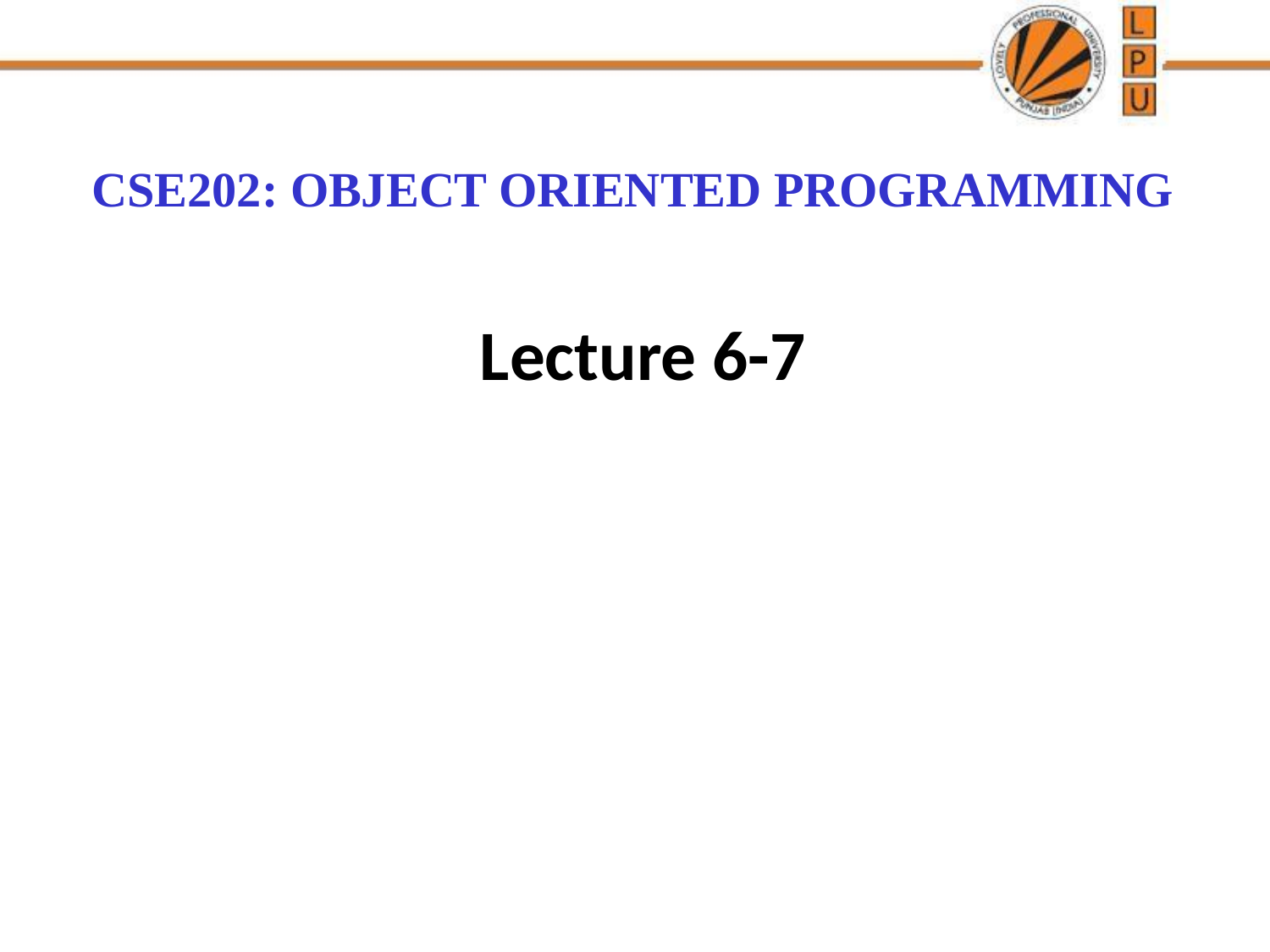

# CSE202: OBJECT ORIENTED PROGRAMMING
Lecture 6-7